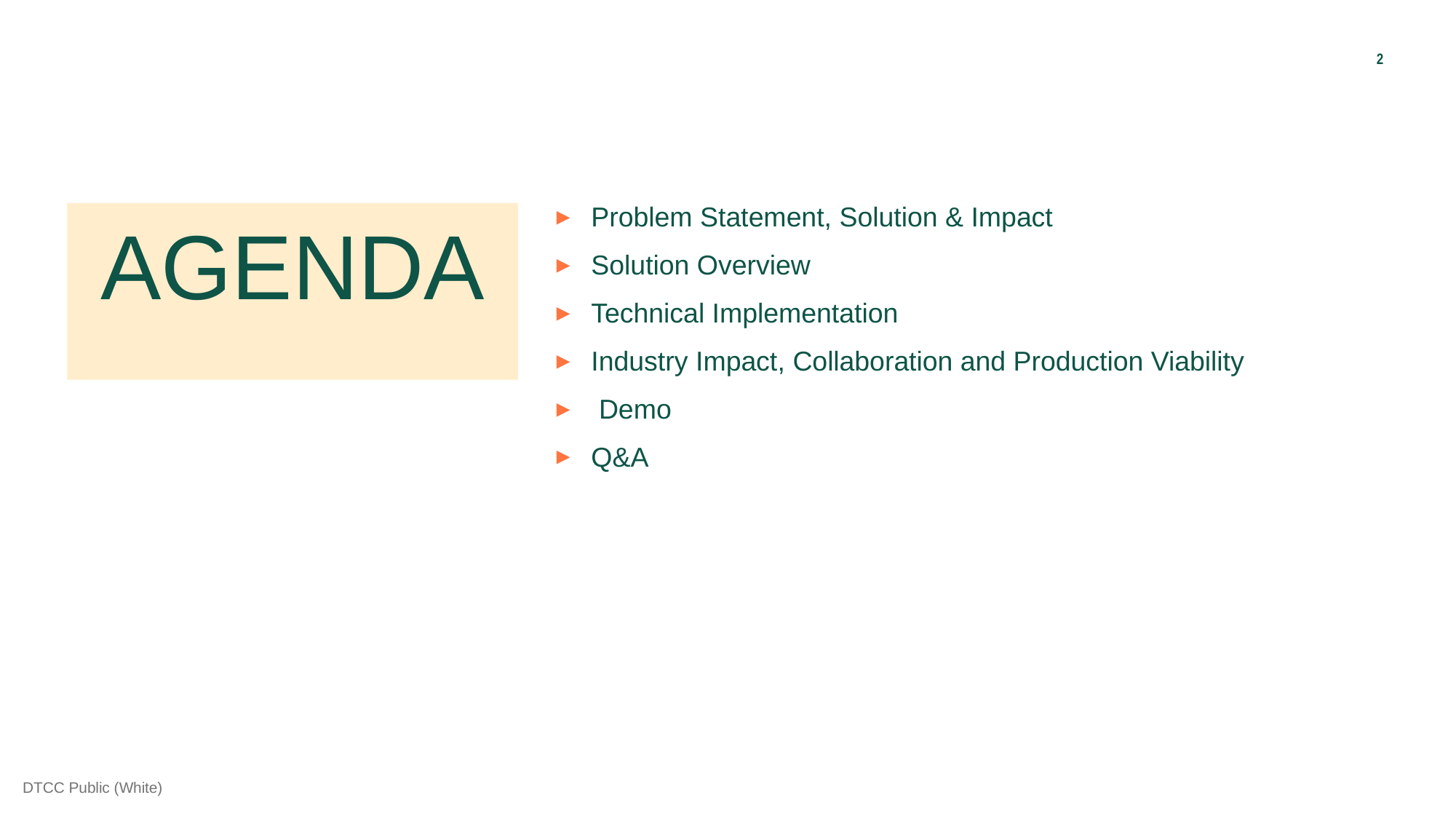

Problem Statement, Solution & Impact
Solution Overview
Technical Implementation
Industry Impact, Collaboration and Production Viability
 Demo
Q&A

AGENDA